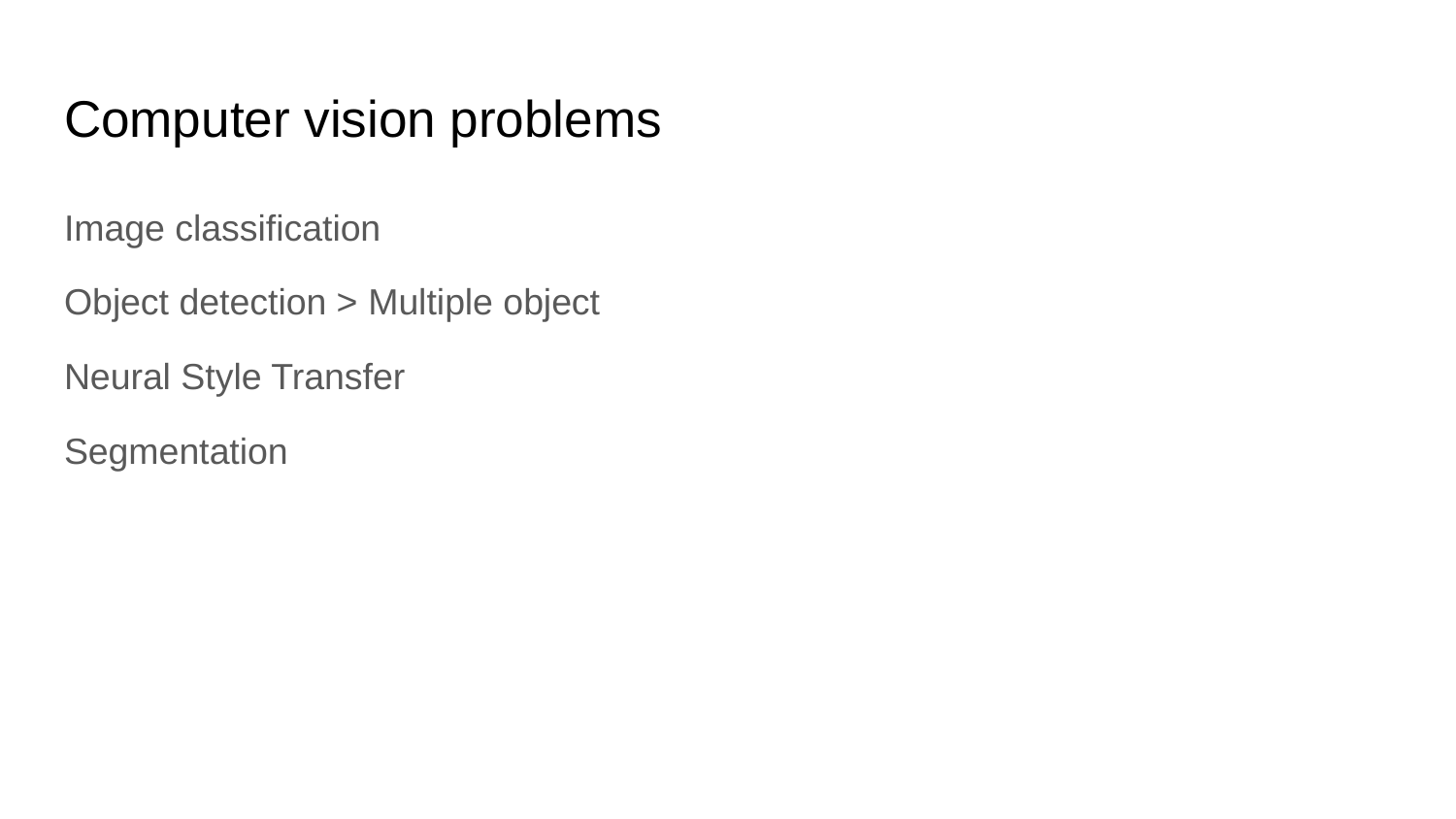

# Computer vision problems
Image classification
Object detection > Multiple object
Neural Style Transfer
Segmentation